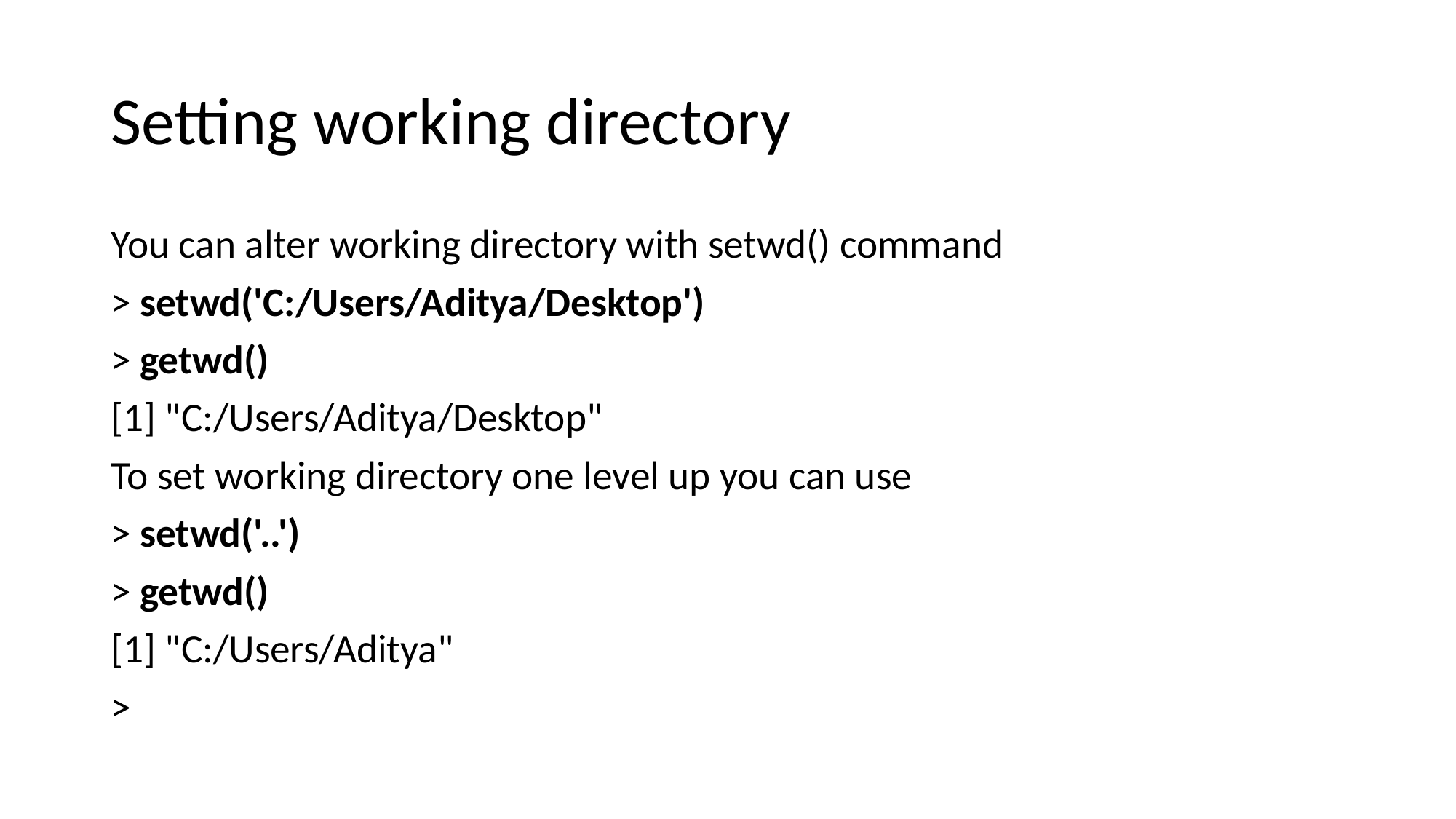

# Setting working directory
You can alter working directory with setwd() command
> setwd('C:/Users/Aditya/Desktop')
> getwd()
[1] "C:/Users/Aditya/Desktop"
To set working directory one level up you can use
> setwd('..')
> getwd()
[1] "C:/Users/Aditya"
>